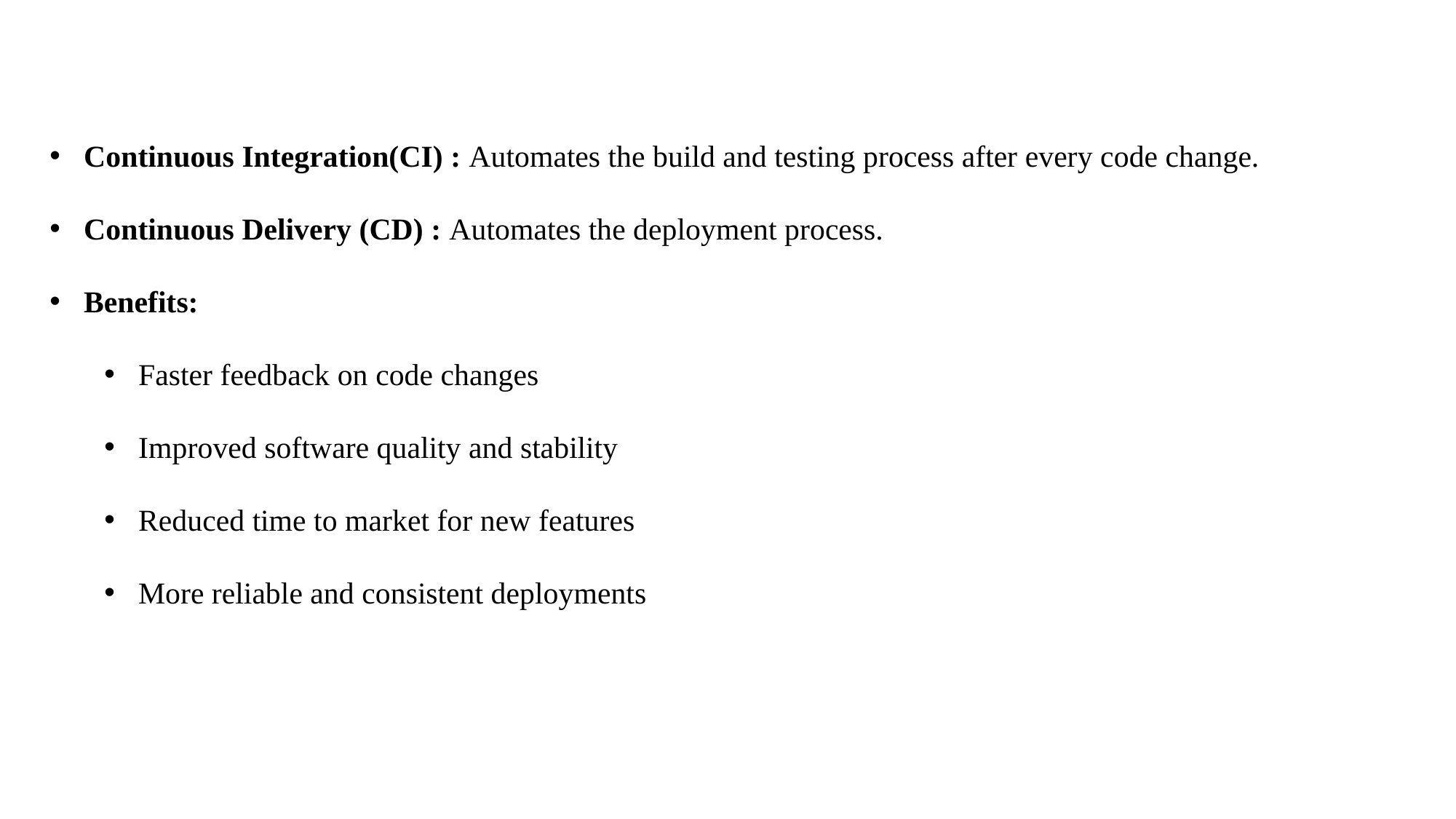

Continuous Integration(CI) : Automates the build and testing process after every code change.
Continuous Delivery (CD) : Automates the deployment process.
Benefits:
Faster feedback on code changes
Improved software quality and stability
Reduced time to market for new features
More reliable and consistent deployments